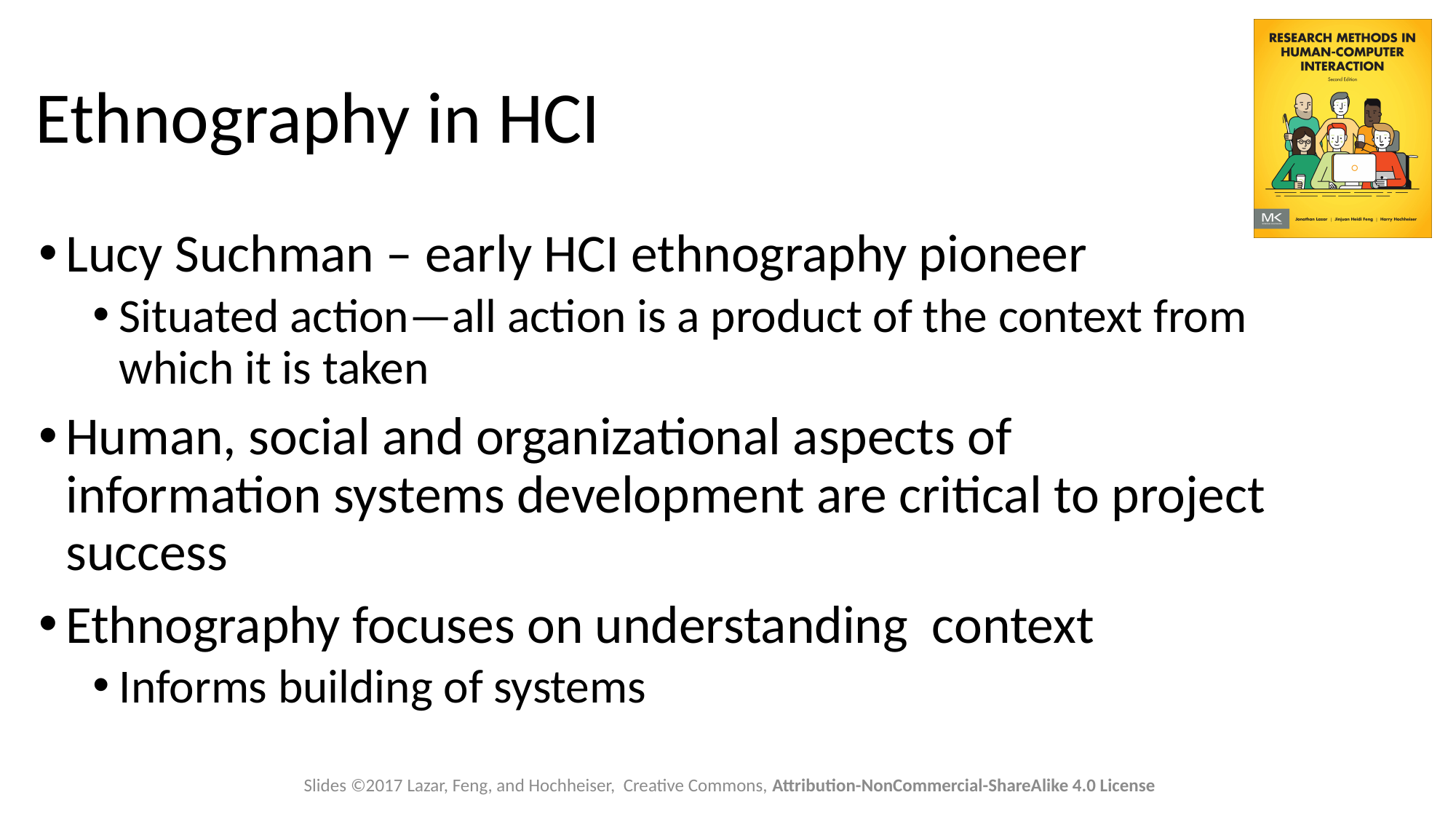

# Ethnography in HCI
Lucy Suchman – early HCI ethnography pioneer
Situated action—all action is a product of the context from which it is taken
Human, social and organizational aspects of information systems development are critical to project success
Ethnography focuses on understanding  context
Informs building of systems